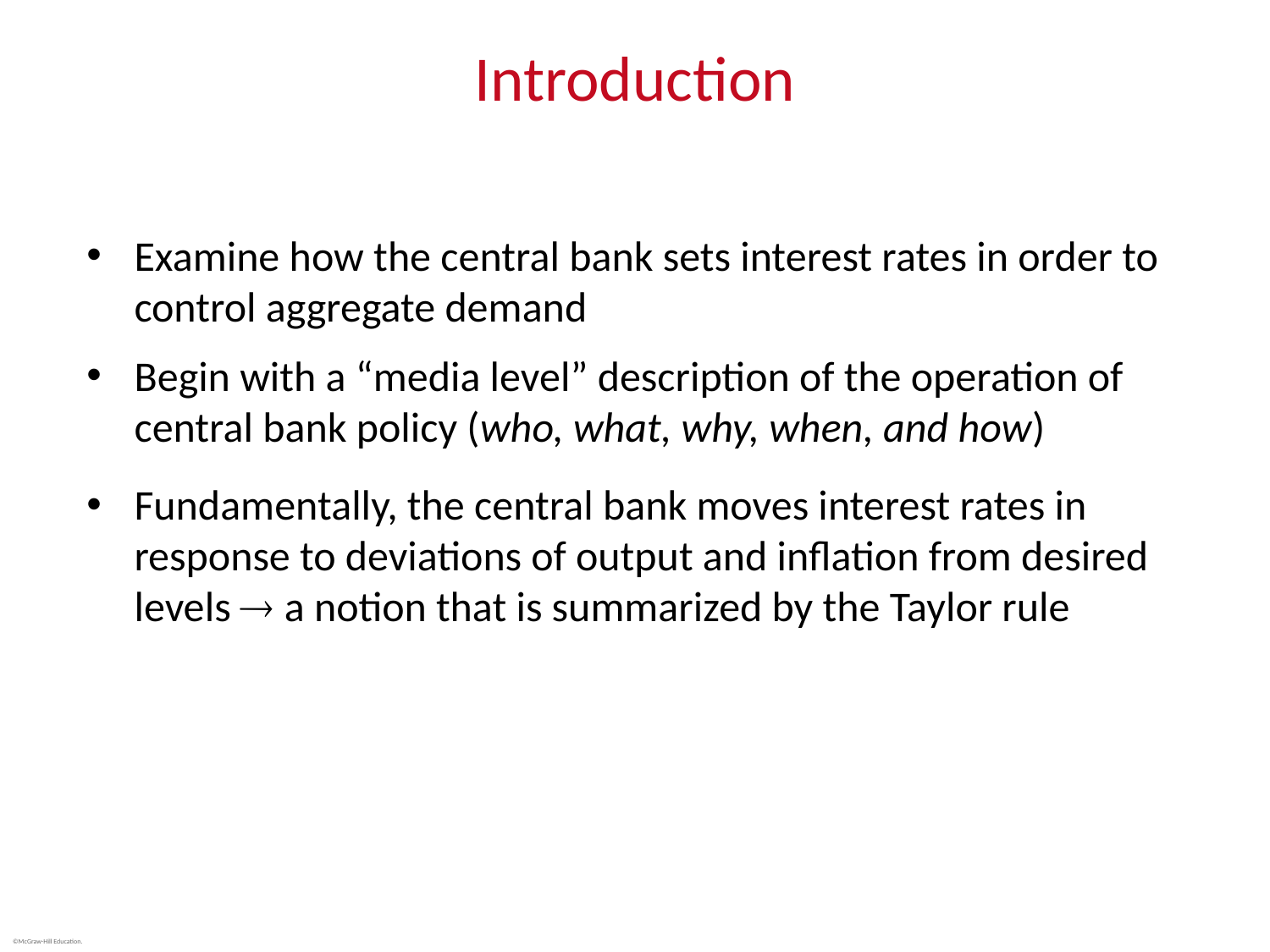

# Introduction
Examine how the central bank sets interest rates in order to control aggregate demand
Begin with a “media level” description of the operation of central bank policy (who, what, why, when, and how)
Fundamentally, the central bank moves interest rates in response to deviations of output and inflation from desired levels → a notion that is summarized by the Taylor rule